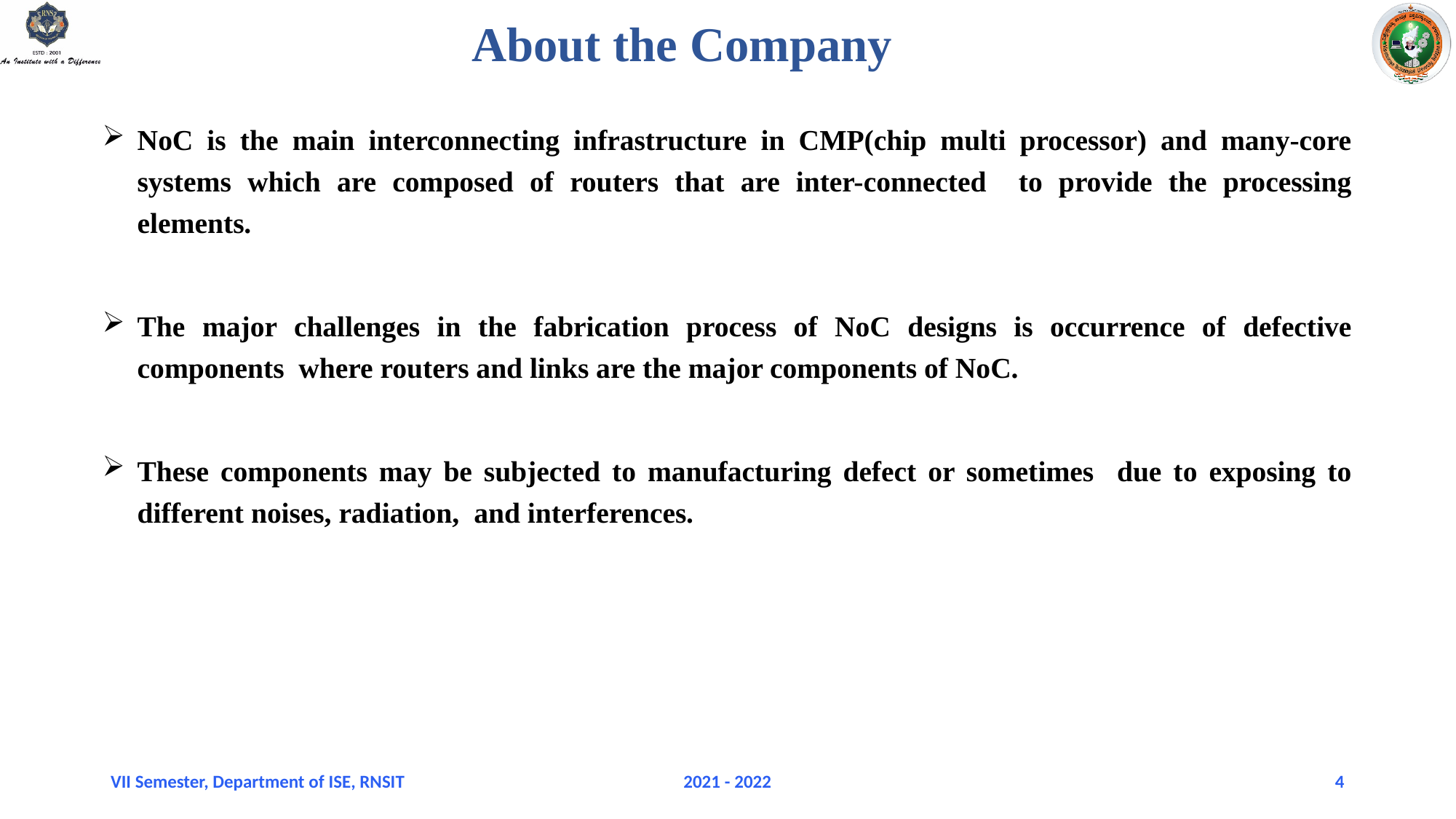

About the Company
NoC is the main interconnecting infrastructure in CMP(chip multi processor) and many-core systems which are composed of routers that are inter-connected  to provide the processing elements.

The major challenges in the fabrication process of NoC designs is occurrence of defective components  where routers and links are the major components of NoC.

These components may be subjected to manufacturing defect or sometimes  due to exposing to different noises, radiation,  and interferences.

VII Semester, Department of ISE, RNSIT
2021 - 2022
4